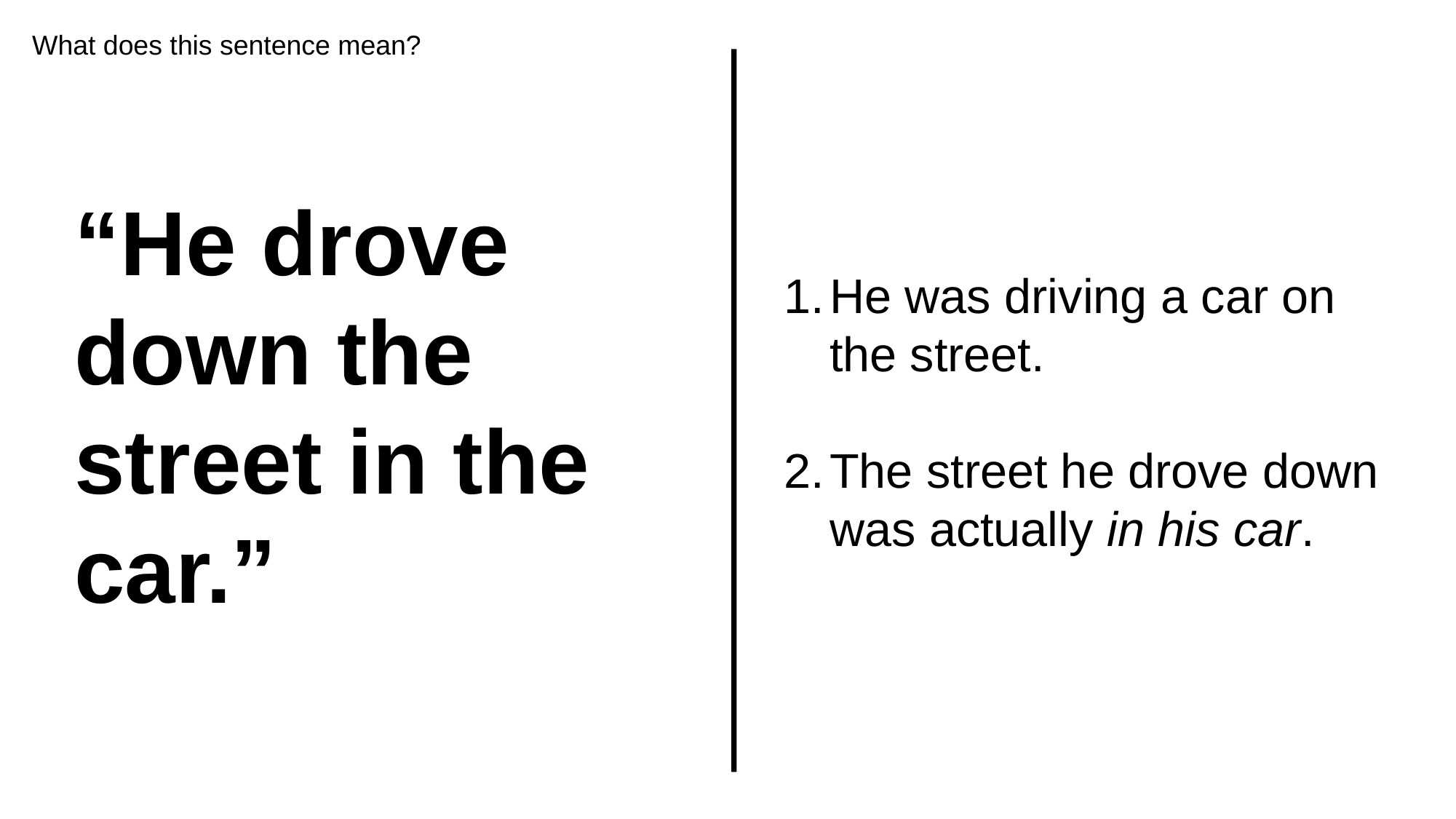

What does this sentence mean?

“He drove down the street in the car.”
He was driving a car on the street.

The street he drove down was actually in his car.